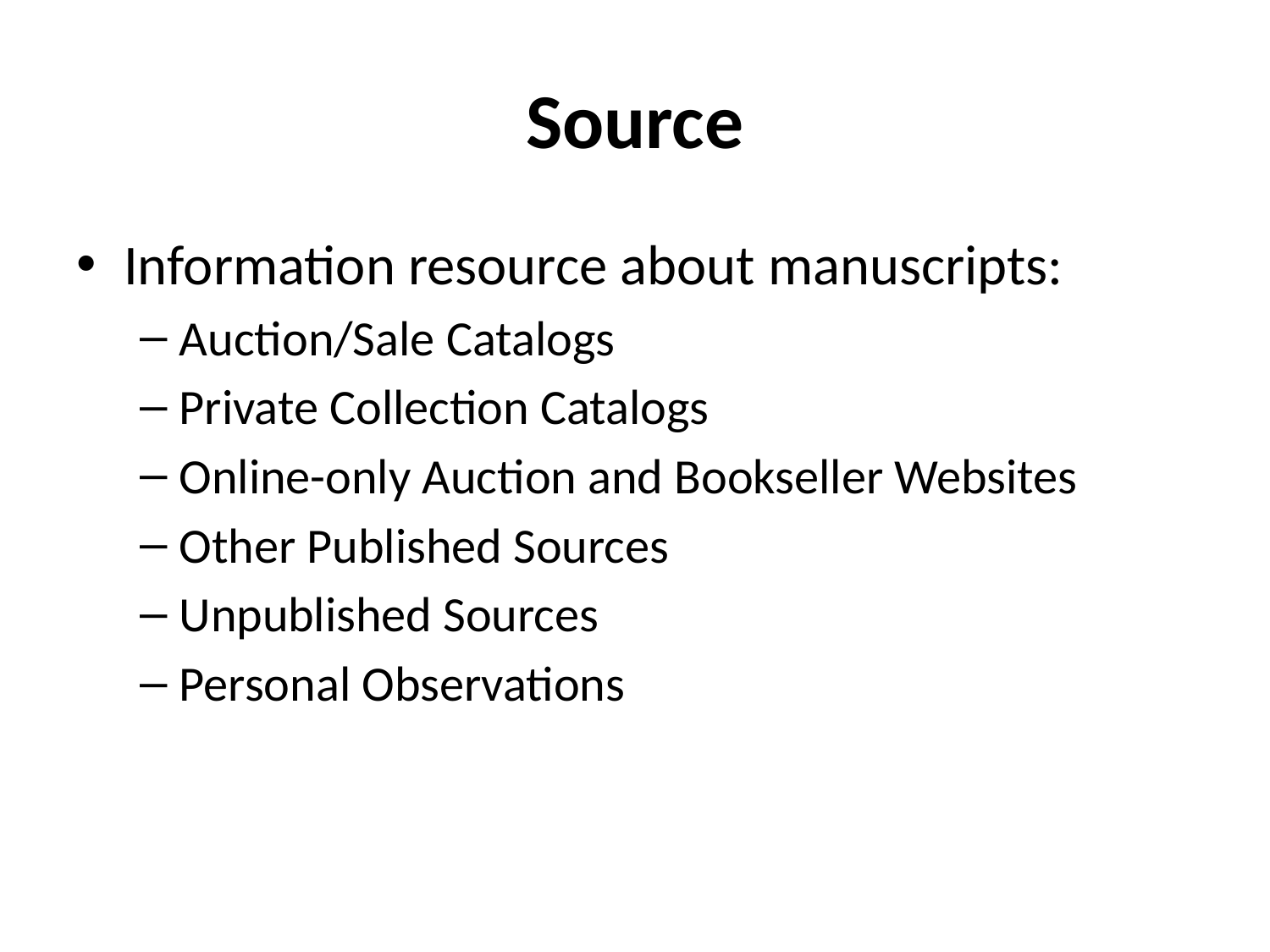

# Source
Information resource about manuscripts:
Auction/Sale Catalogs
Private Collection Catalogs
Online-only Auction and Bookseller Websites
Other Published Sources
Unpublished Sources
Personal Observations